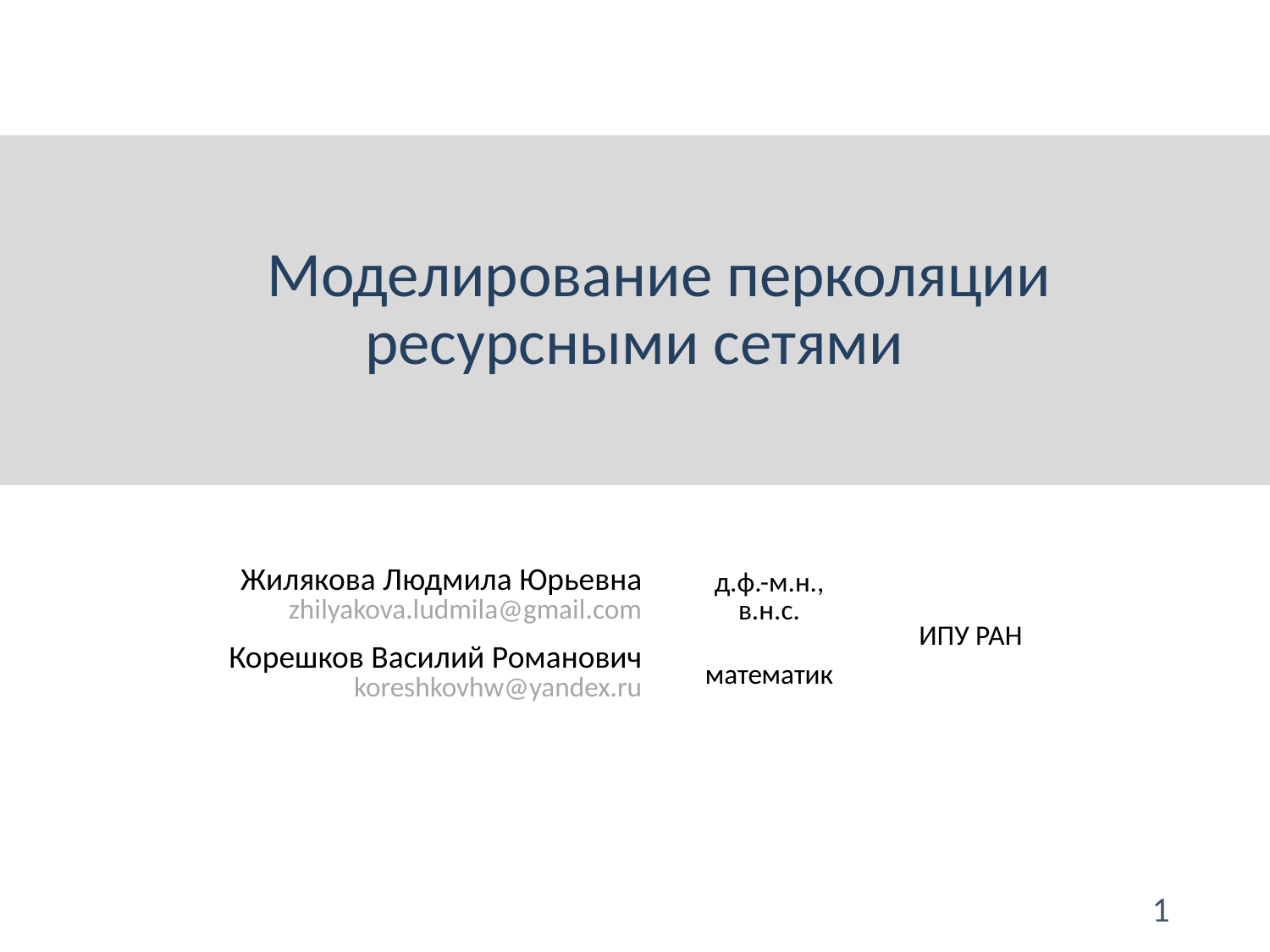

# Моделирование перколяции ресурсными сетями
| Жилякова Людмила Юрьевна zhilyakova.ludmila@gmail.com | д.ф.-м.н., в.н.с. | ИПУ РАН |
| --- | --- | --- |
| Корешков Василий Романович koreshkovhw@yandex.ru | математик |  |
1